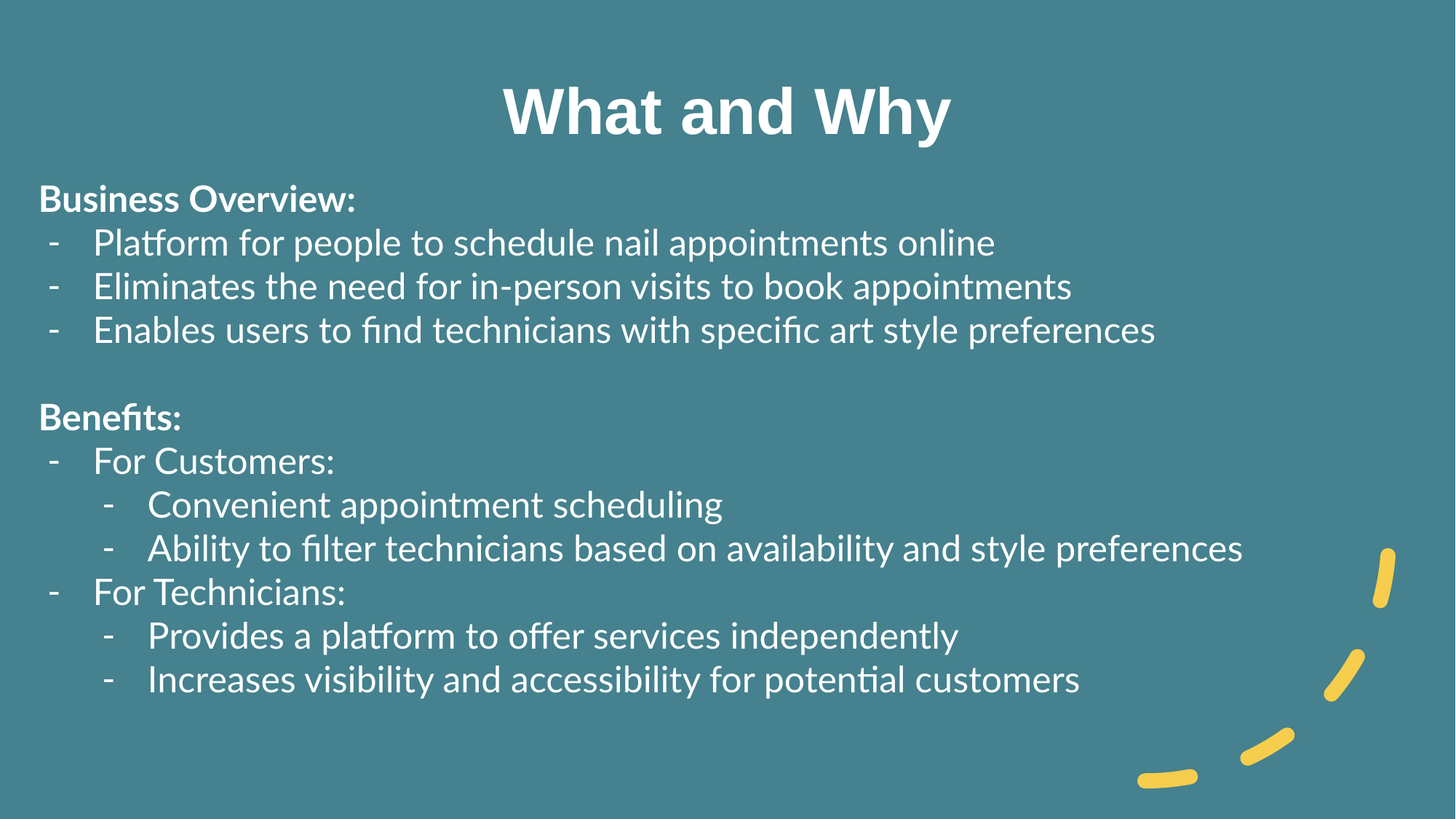

# What and Why
Business Overview:
Platform for people to schedule nail appointments online
Eliminates the need for in-person visits to book appointments
Enables users to find technicians with specific art style preferences

Benefits:
For Customers:
Convenient appointment scheduling
Ability to filter technicians based on availability and style preferences
For Technicians:
Provides a platform to offer services independently
Increases visibility and accessibility for potential customers